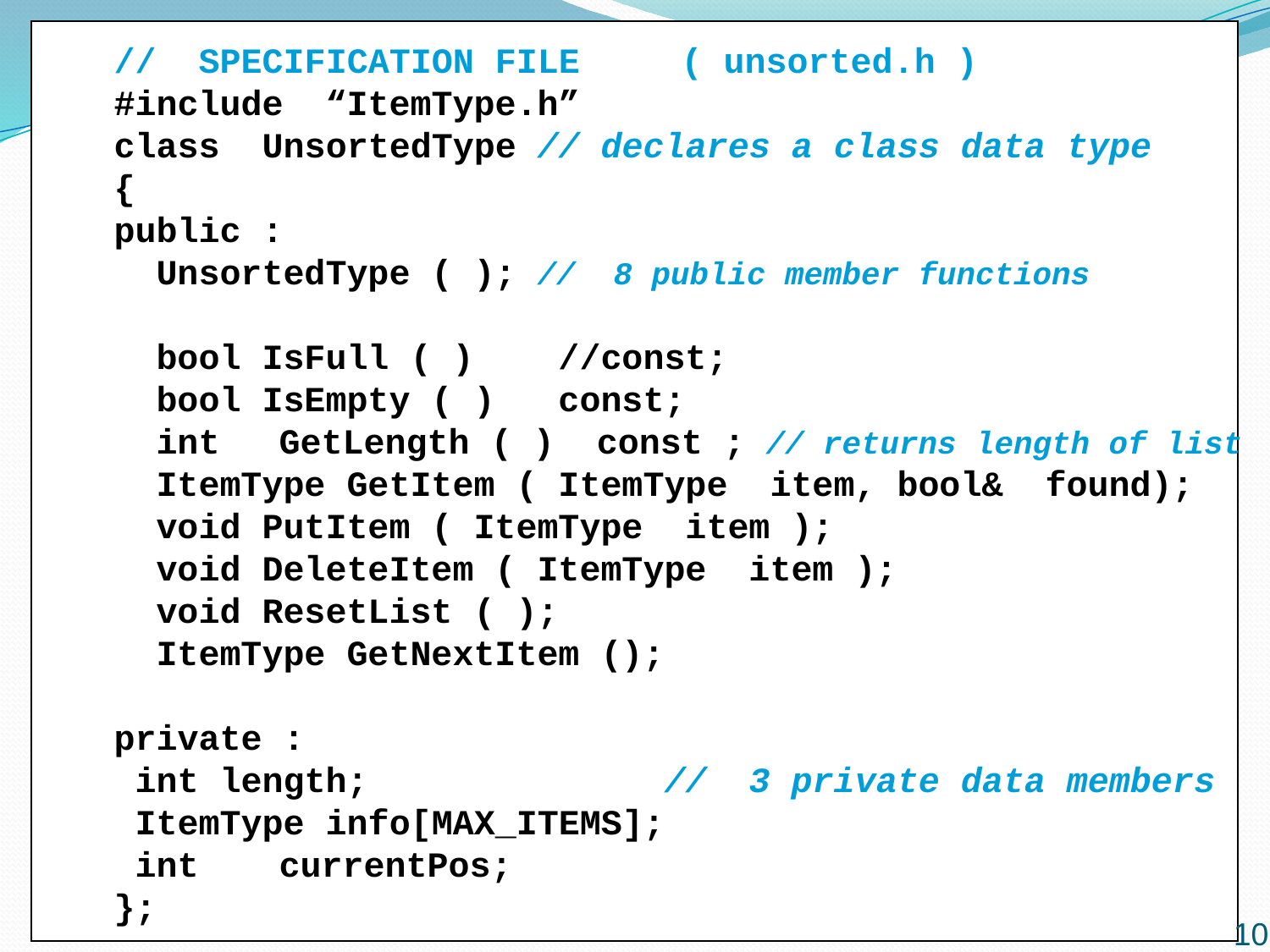

//  SPECIFICATION FILE	 ( unsorted.h )
#include  “ItemType.h”
class  UnsortedType // declares a class data type
{
public :
  UnsortedType ( ); //  8 public member functions

  bool IsFull ( )    //const;
  bool IsEmpty ( )   const;
  int	GetLength ( )  const ; // returns length of list
  ItemType GetItem ( ItemType  item, bool&  found);
  void PutItem ( ItemType  item );
  void DeleteItem ( ItemType  item );
  void ResetList ( );
  ItemType GetNextItem ();

private :
 int length;              //  3 private data members
 ItemType info[MAX_ITEMS];
 int	currentPos;
};
10